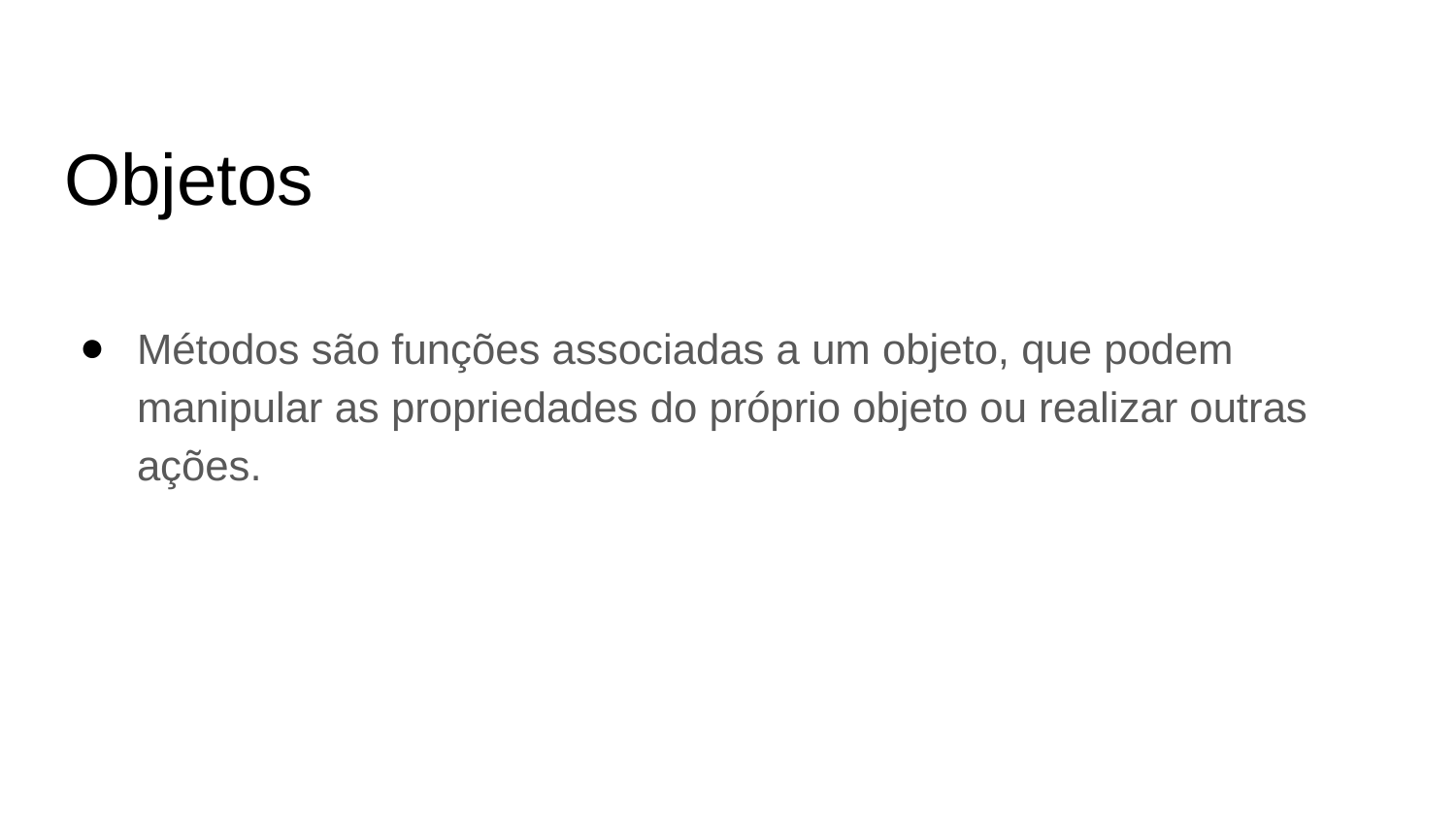

# Objetos
Métodos são funções associadas a um objeto, que podem manipular as propriedades do próprio objeto ou realizar outras ações.